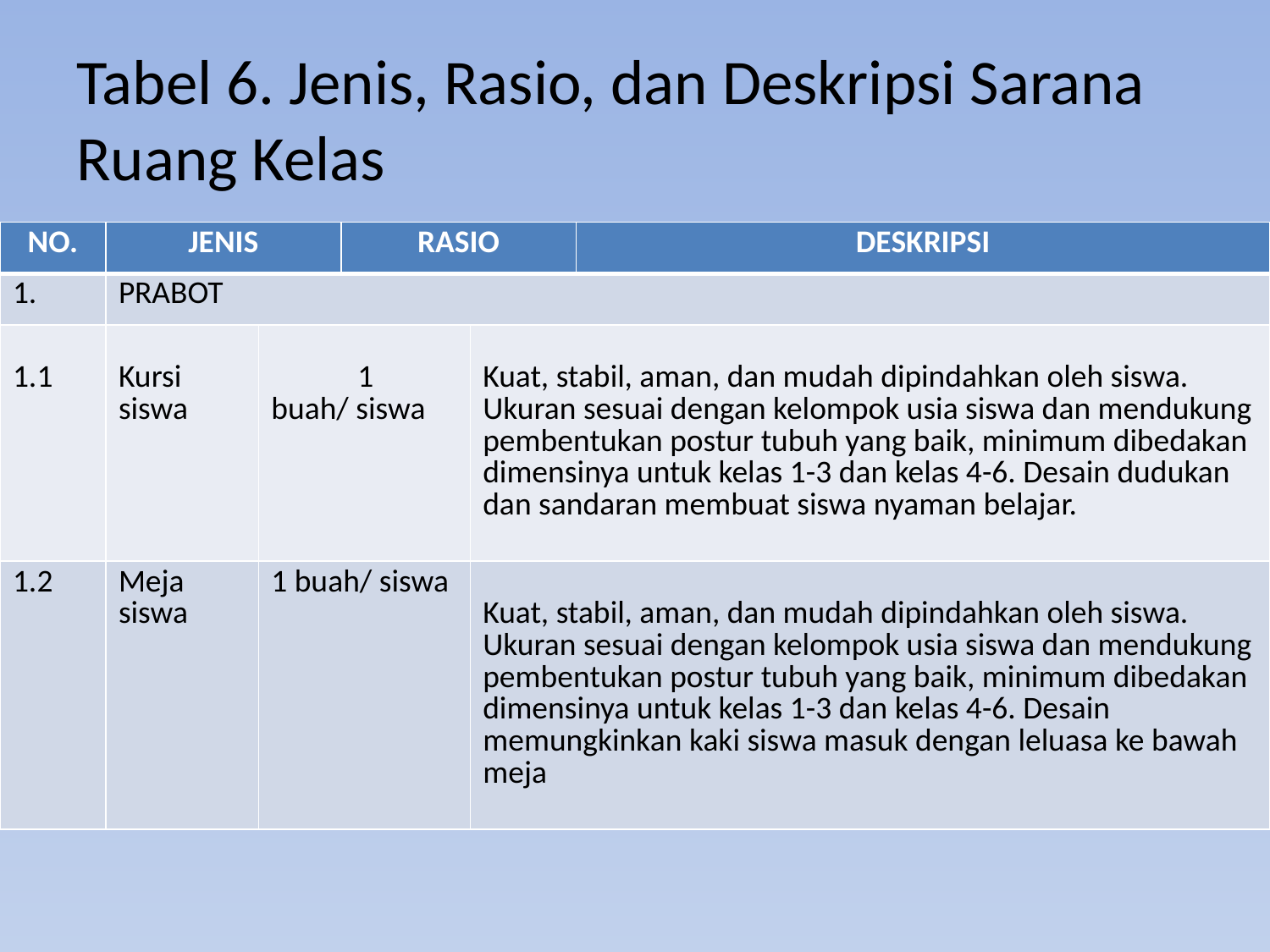

# Tabel 6. Jenis, Rasio, dan Deskripsi Sarana Ruang Kelas
| NO. | JENIS |  | RASIO |  | DESKRIPSI |
| --- | --- | --- | --- | --- | --- |
| 1. | PRABOT |  |  |  |  |
| 1.1 | Kursi siswa | 1 buah/ siswa |  | Kuat, stabil, aman, dan mudah dipindahkan oleh siswa. Ukuran sesuai dengan kelompok usia siswa dan mendukung pembentukan postur tubuh yang baik, minimum dibedakan dimensinya untuk kelas 1-3 dan kelas 4-6. Desain dudukan dan sandaran membuat siswa nyaman belajar. |  |
| 1.2 | Meja siswa | 1 buah/ siswa |  | Kuat, stabil, aman, dan mudah dipindahkan oleh siswa. Ukuran sesuai dengan kelompok usia siswa dan mendukung pembentukan postur tubuh yang baik, minimum dibedakan dimensinya untuk kelas 1-3 dan kelas 4-6. Desain memungkinkan kaki siswa masuk dengan leluasa ke bawah meja |  |